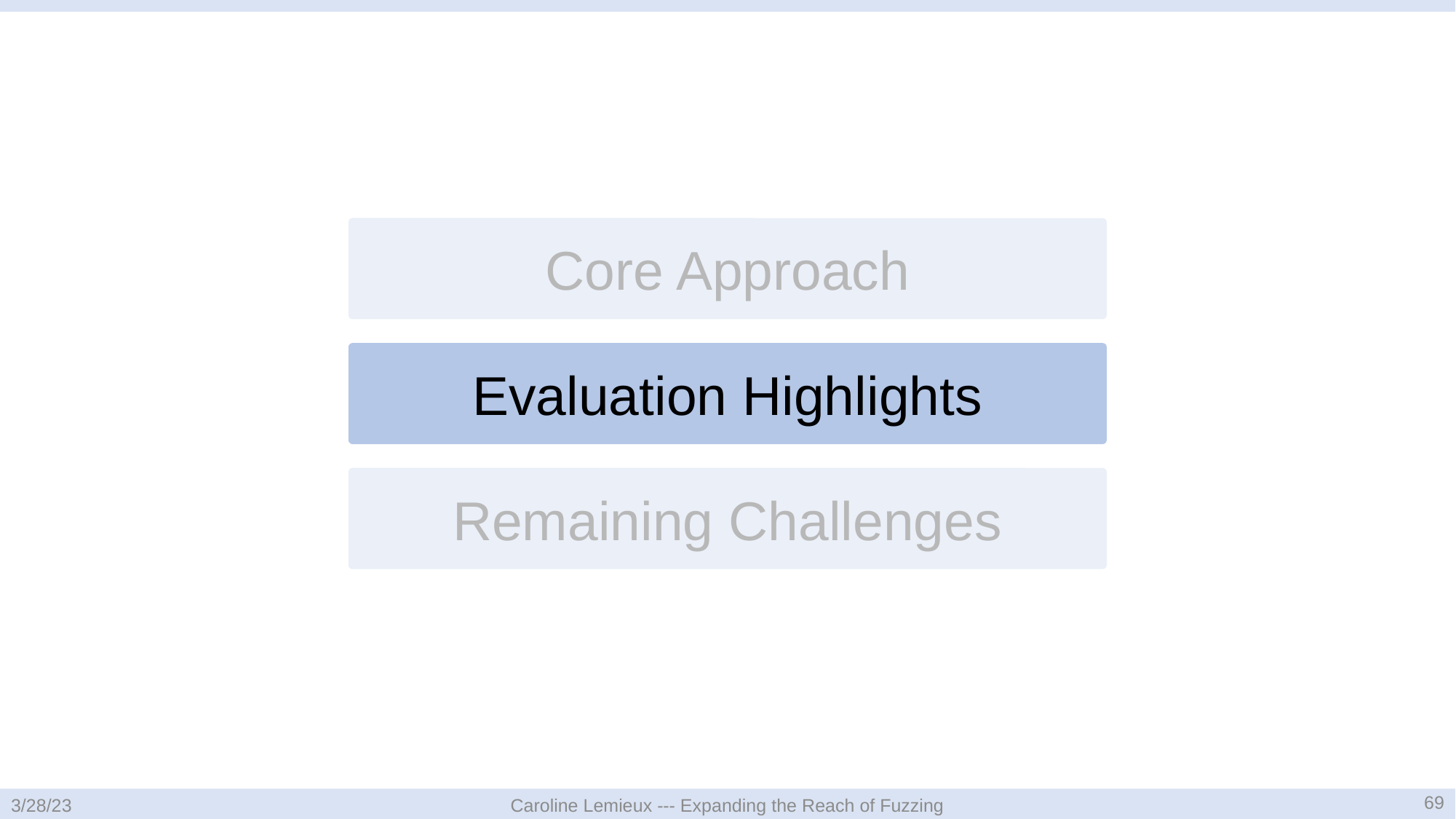

Core Approach
Evaluation Highlights

Remaining Challenges
69
3/28/23
Caroline Lemieux --- Expanding the Reach of Fuzzing